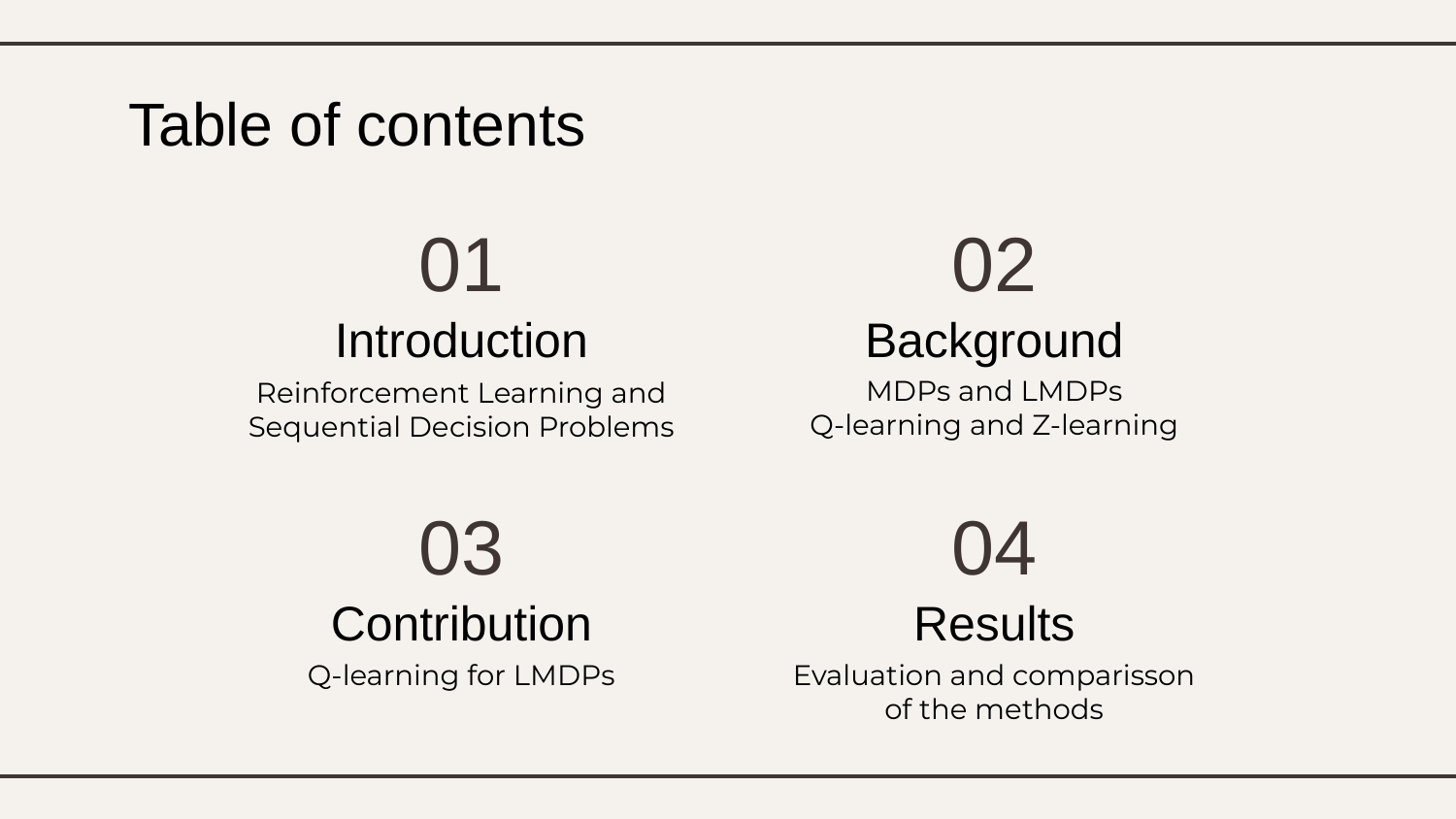

# Table of contents
01
02
Introduction
Background
MDPs and LMDPs
Q-learning and Z-learning
Reinforcement Learning and Sequential Decision Problems
03
04
Contribution
Results
Q-learning for LMDPs
Evaluation and comparisson of the methods